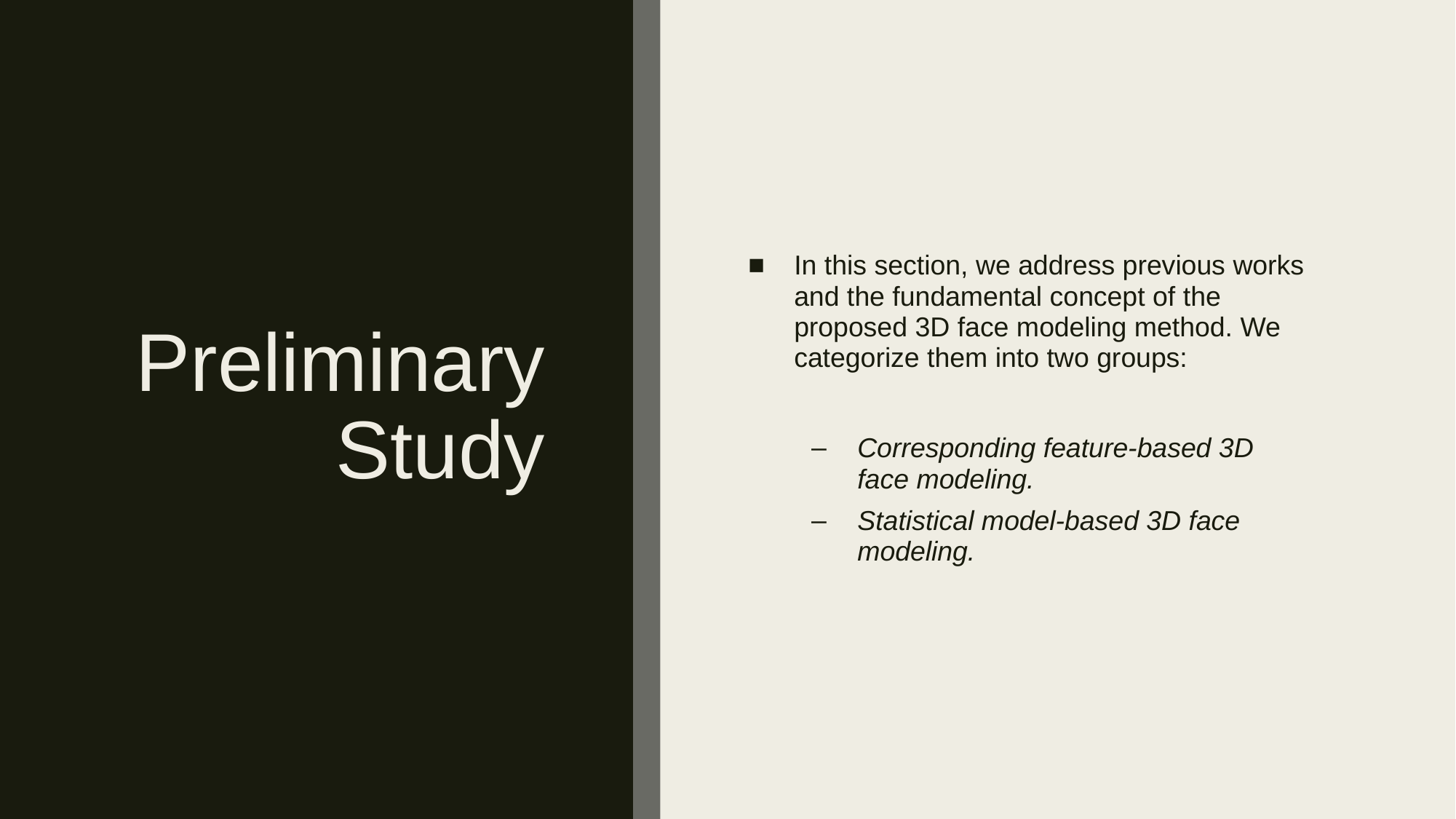

# Preliminary Study
In this section, we address previous works and the fundamental concept of the proposed 3D face modeling method. We categorize them into two groups:

Corresponding feature-based 3D face modeling.
Statistical model-based 3D face modeling.